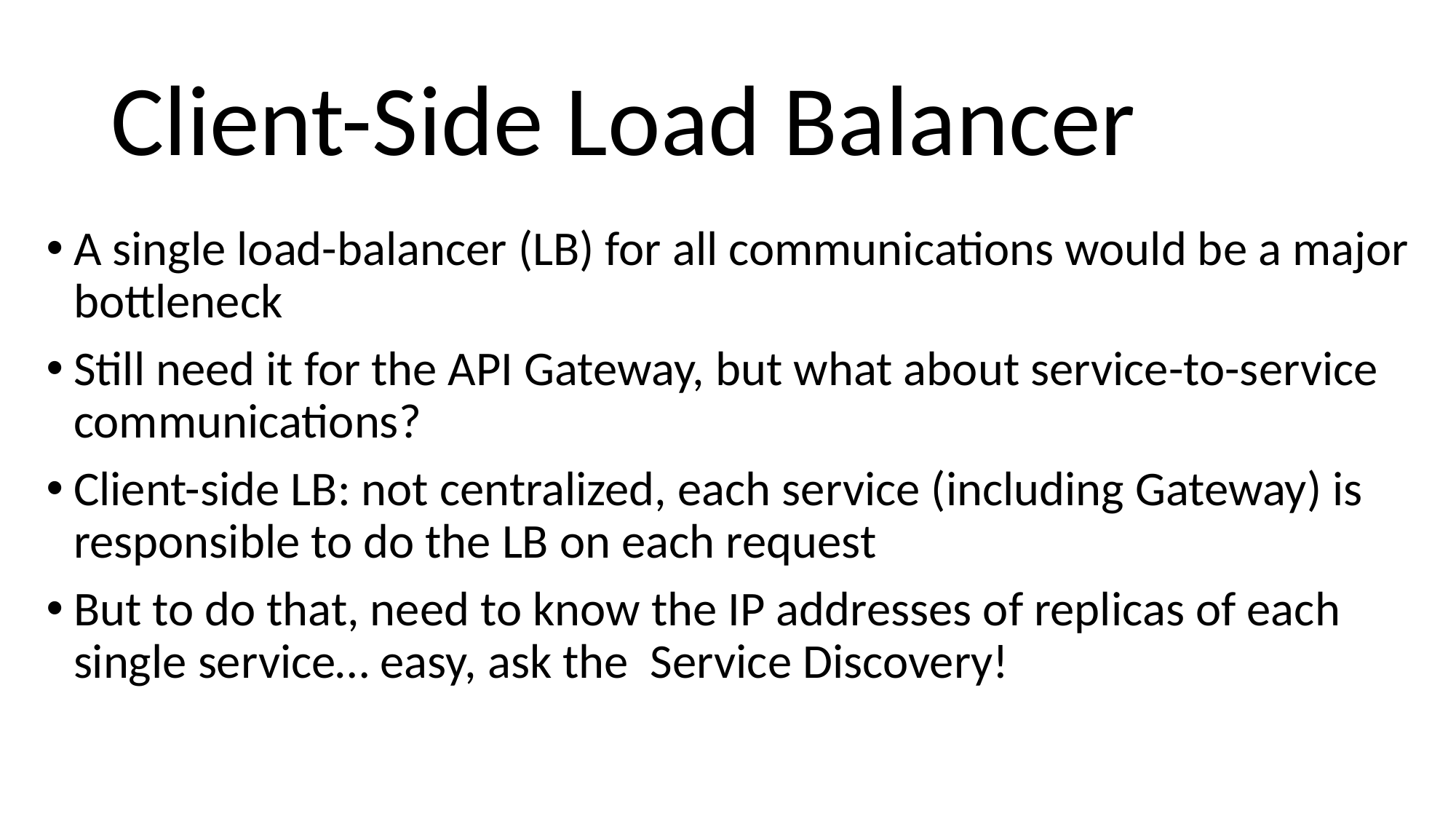

# Client-Side Load Balancer
A single load-balancer (LB) for all communications would be a major bottleneck
Still need it for the API Gateway, but what about service-to-service communications?
Client-side LB: not centralized, each service (including Gateway) is responsible to do the LB on each request
But to do that, need to know the IP addresses of replicas of each single service… easy, ask the  Service Discovery!